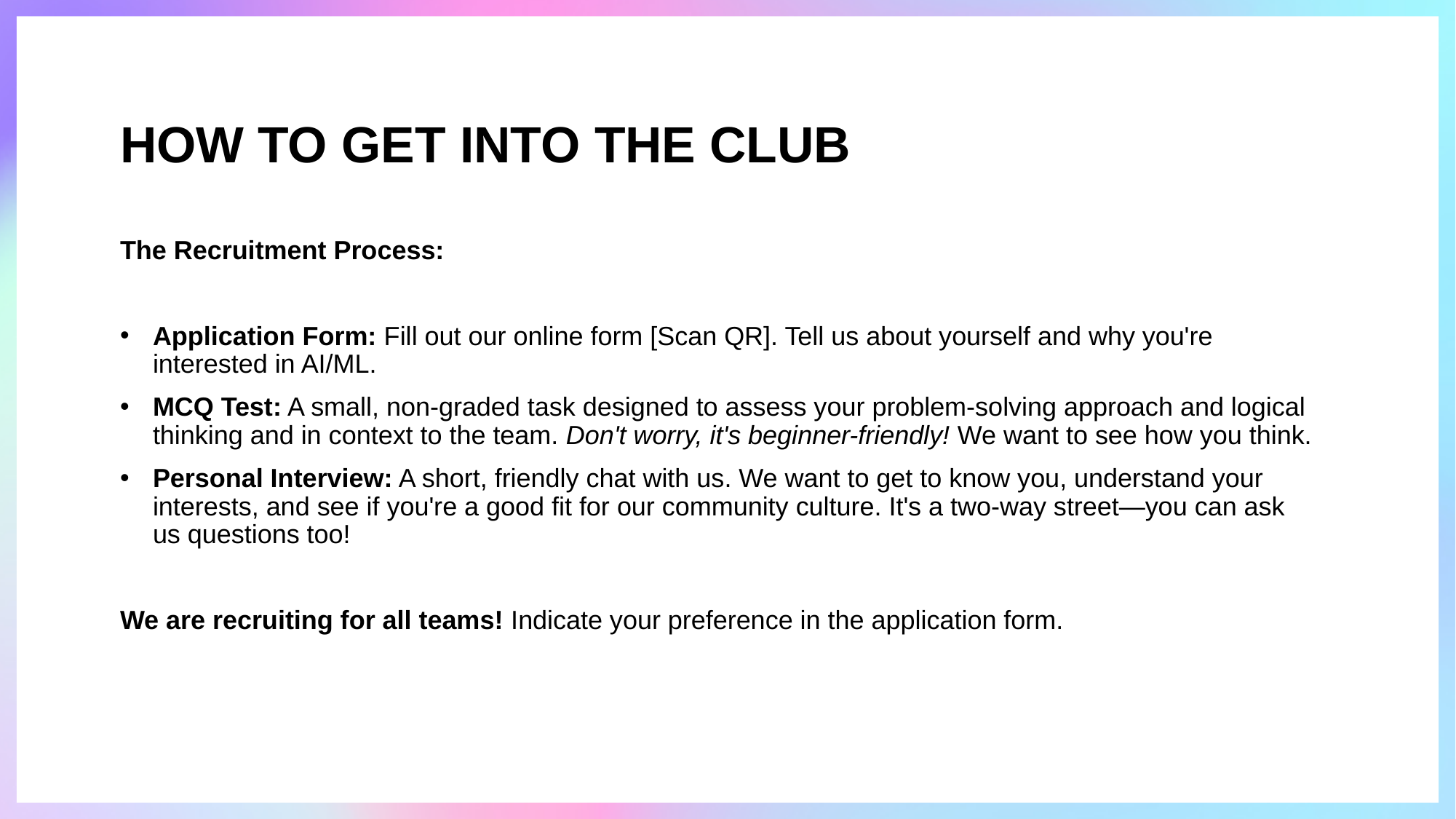

# How to Get Into the Club
The Recruitment Process:

Application Form: Fill out our online form [Scan QR]. Tell us about yourself and why you're interested in AI/ML.
MCQ Test: A small, non-graded task designed to assess your problem-solving approach and logical thinking and in context to the team. Don't worry, it's beginner-friendly! We want to see how you think.
Personal Interview: A short, friendly chat with us. We want to get to know you, understand your interests, and see if you're a good fit for our community culture. It's a two-way street—you can ask us questions too!

We are recruiting for all teams! Indicate your preference in the application form.